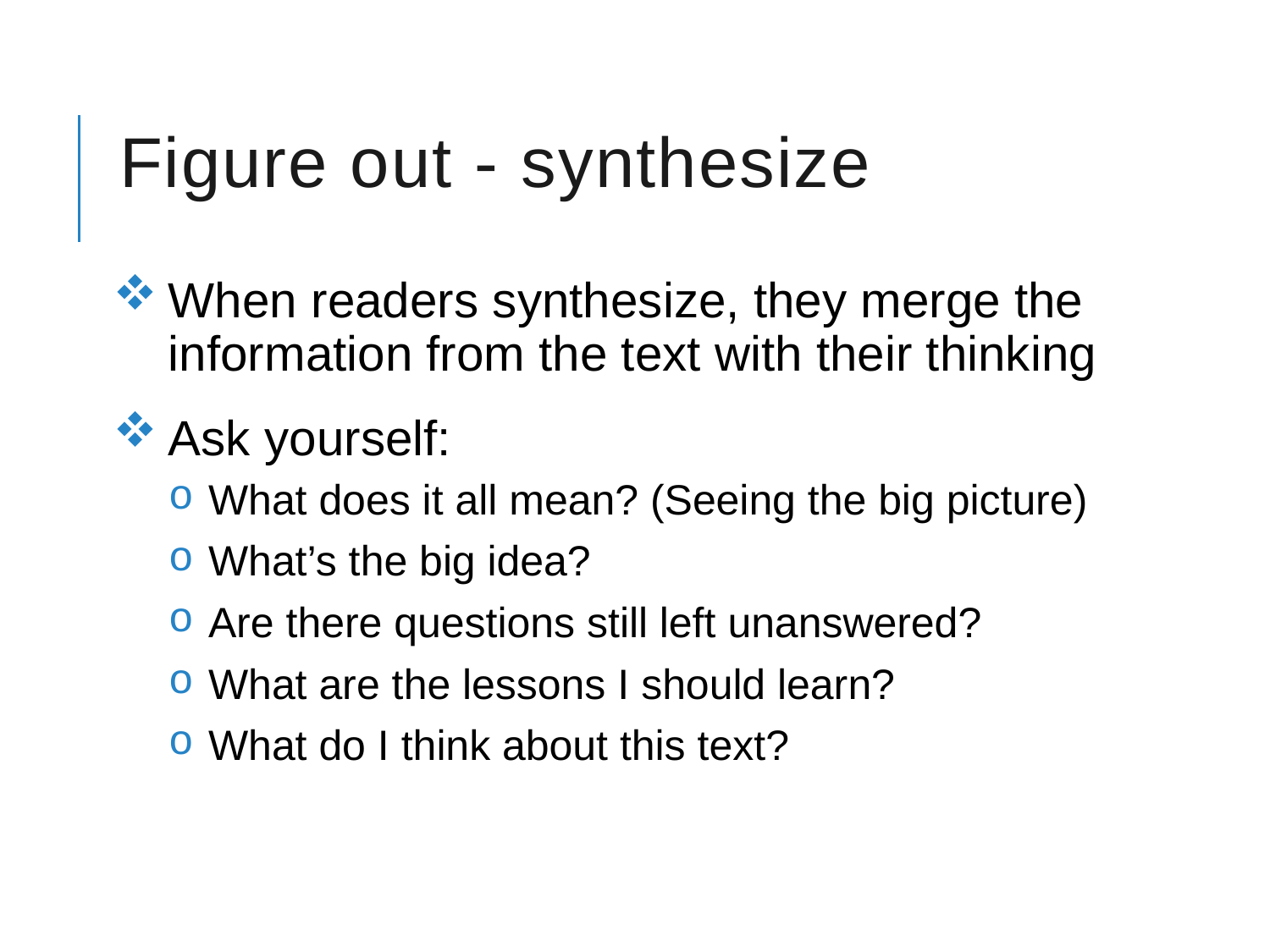

# Figure out - synthesize
When readers synthesize, they merge the information from the text with their thinking
Ask yourself:
What does it all mean? (Seeing the big picture)
What’s the big idea?
Are there questions still left unanswered?
What are the lessons I should learn?
What do I think about this text?